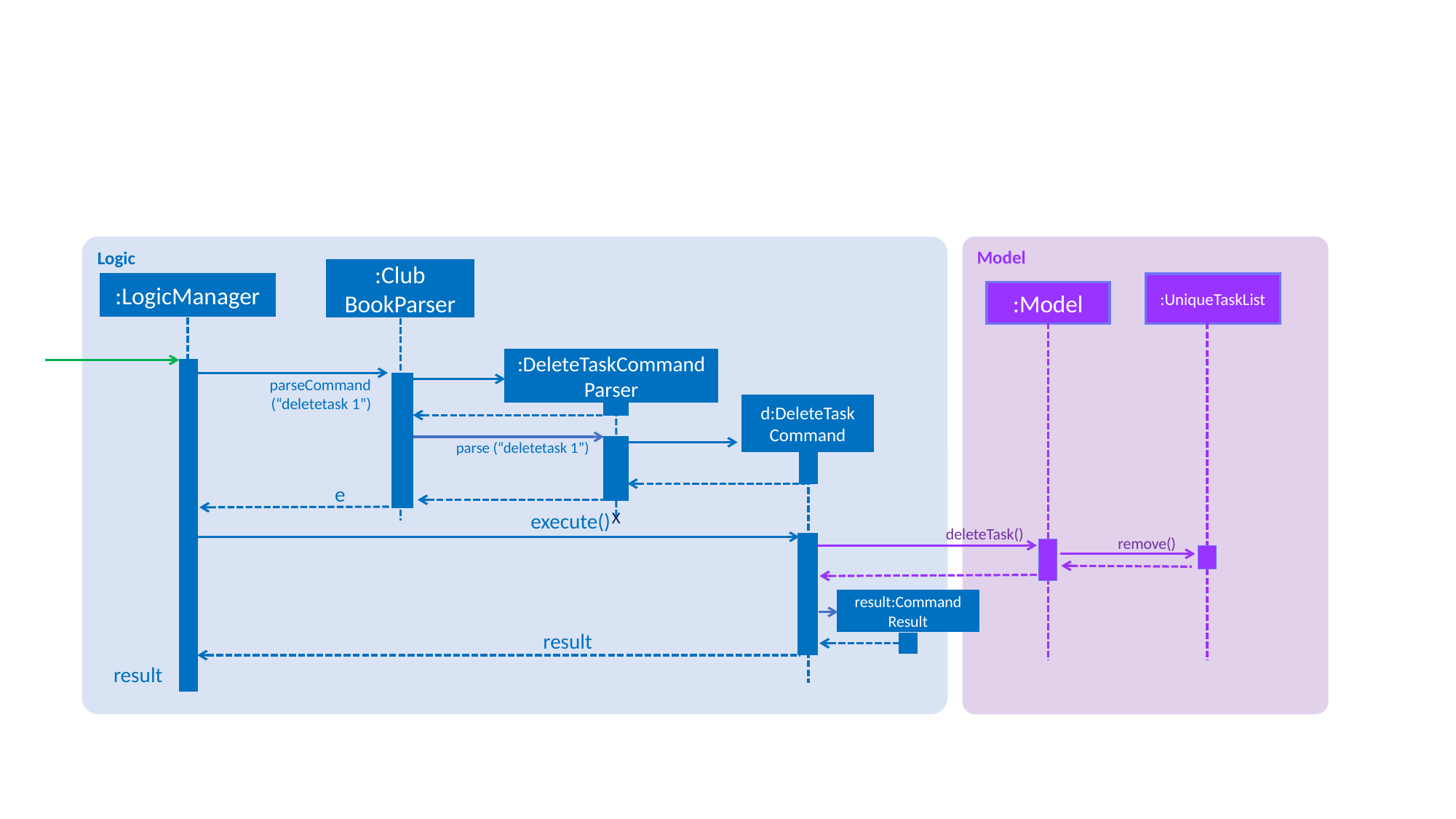

Logic
Model
:Club
BookParser
:UniqueTaskList
:LogicManager
:Model
:DeleteTaskCommand
Parser

parseCommand
(“deletetask 1”)
d:DeleteTask
Command

parse (“deletetask 1”)

e
X
execute()
deleteTask()

remove()

result:Command Result
result

result